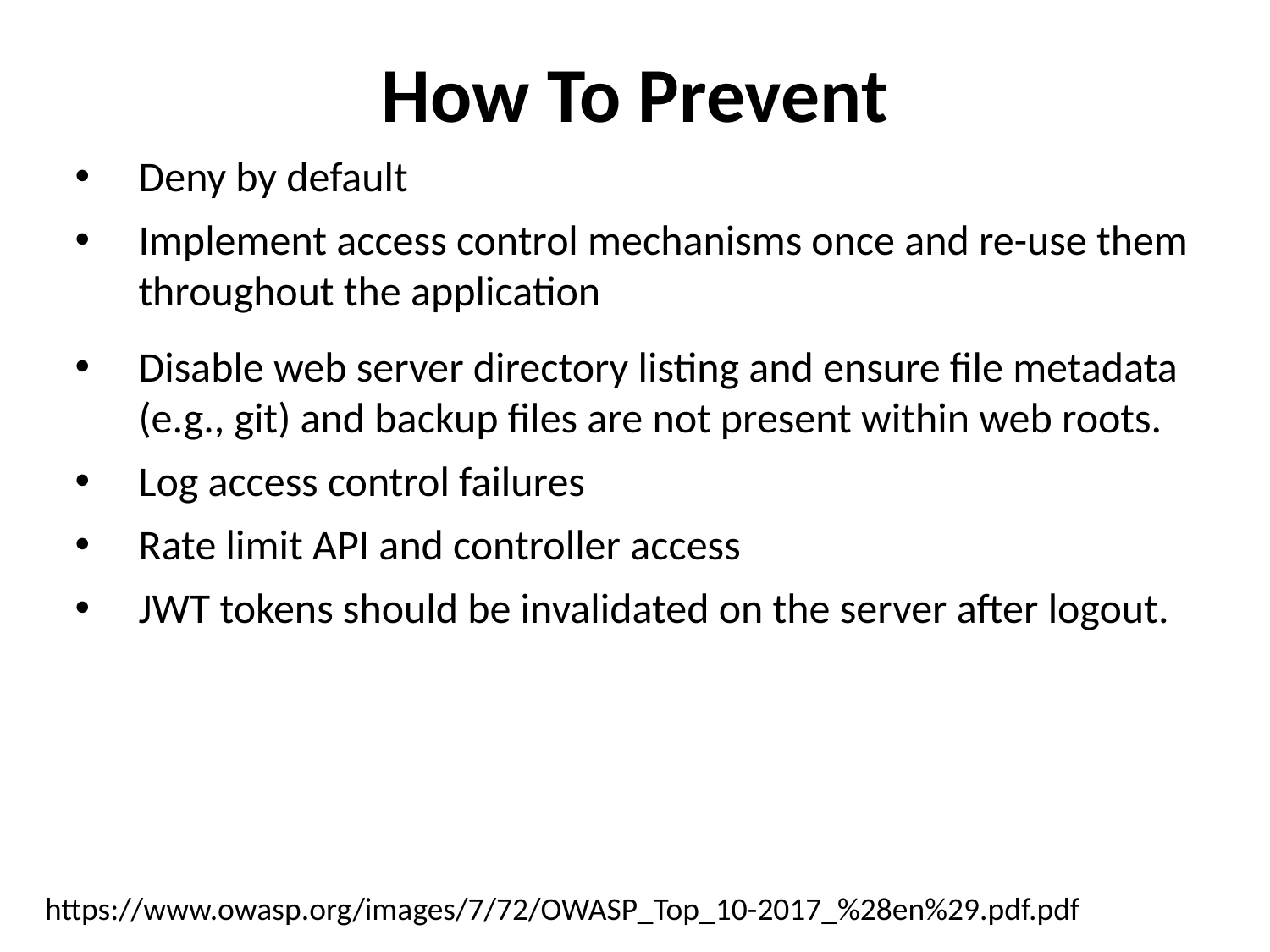

How To Prevent
Deny by default

Implement access control mechanisms once and re-use them throughout the application

Disable web server directory listing and ensure file metadata (e.g., git) and backup files are not present within web roots.

Log access control failures

Rate limit API and controller access

JWT tokens should be invalidated on the server after logout.
https://www.owasp.org/images/7/72/OWASP_Top_10-2017_%28en%29.pdf.pdf